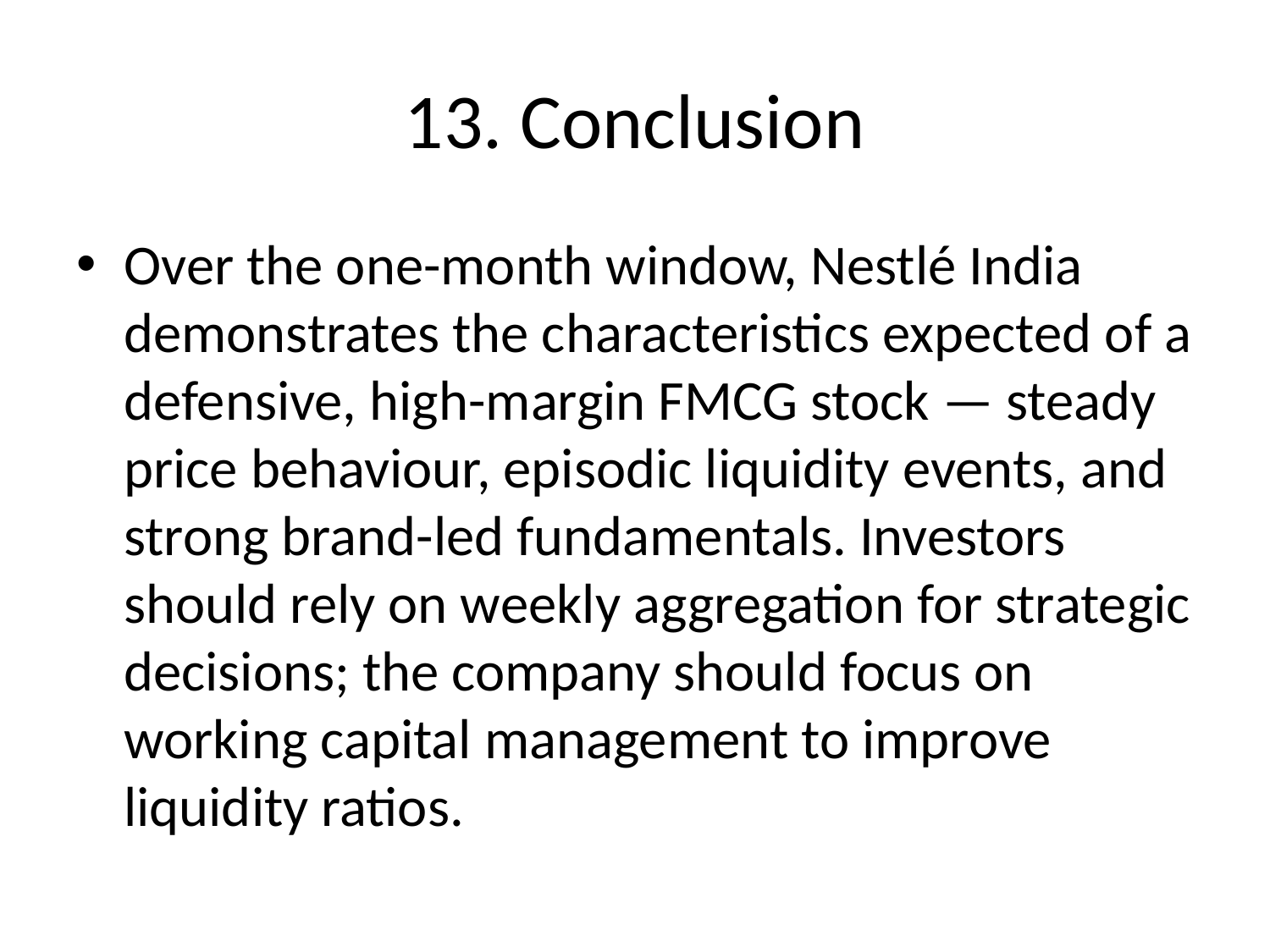

# 13. Conclusion
Over the one-month window, Nestlé India demonstrates the characteristics expected of a defensive, high-margin FMCG stock — steady price behaviour, episodic liquidity events, and strong brand-led fundamentals. Investors should rely on weekly aggregation for strategic decisions; the company should focus on working capital management to improve liquidity ratios.